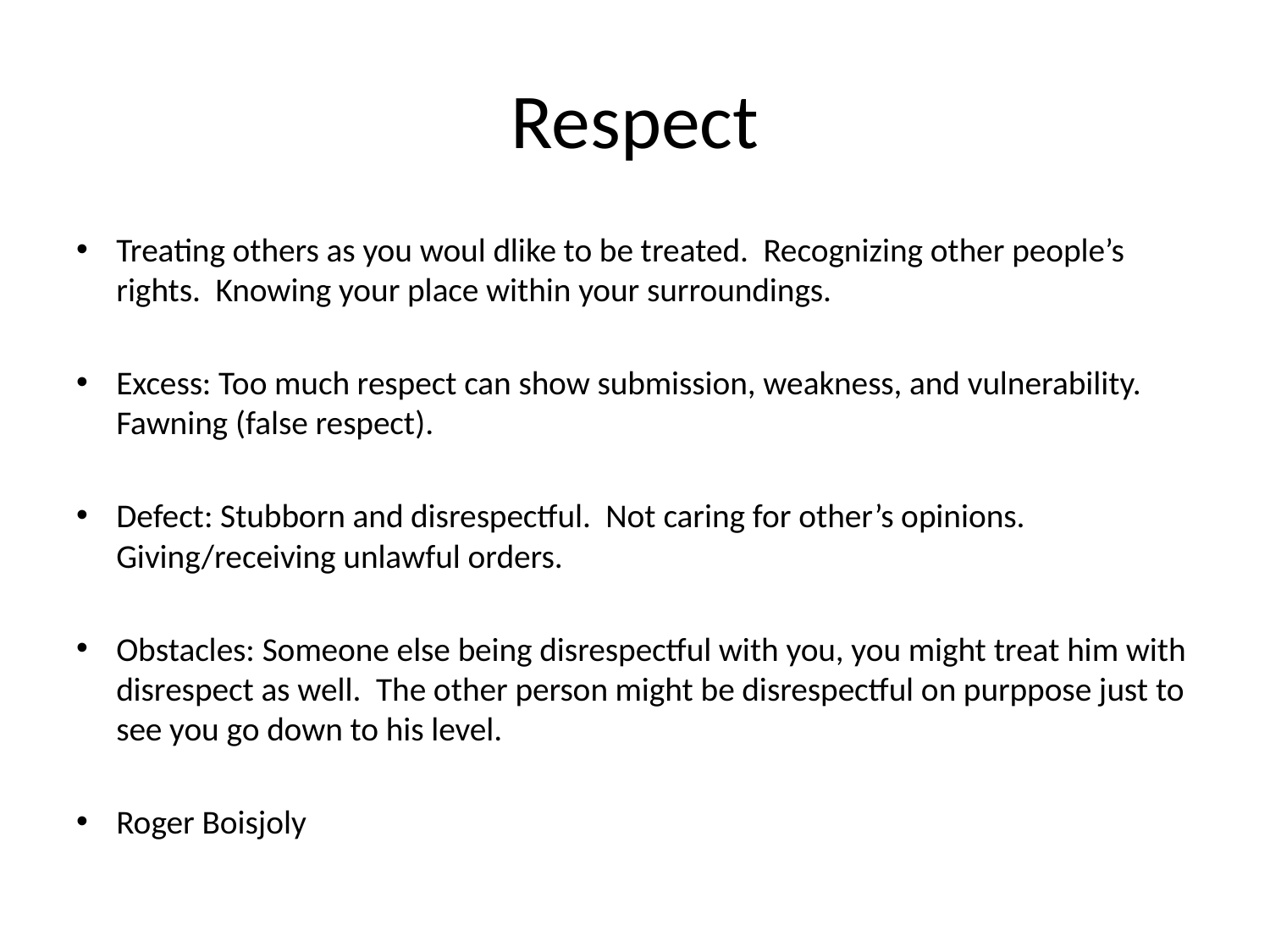

# Respect
Treating others as you woul dlike to be treated.  Recognizing other people’s rights.  Knowing your place within your surroundings.

Excess: Too much respect can show submission, weakness, and vulnerability.  Fawning (false respect).

Defect: Stubborn and disrespectful.  Not caring for other’s opinions.  Giving/receiving unlawful orders.

Obstacles: Someone else being disrespectful with you, you might treat him with disrespect as well.  The other person might be disrespectful on purppose just to see you go down to his level.

Roger Boisjoly